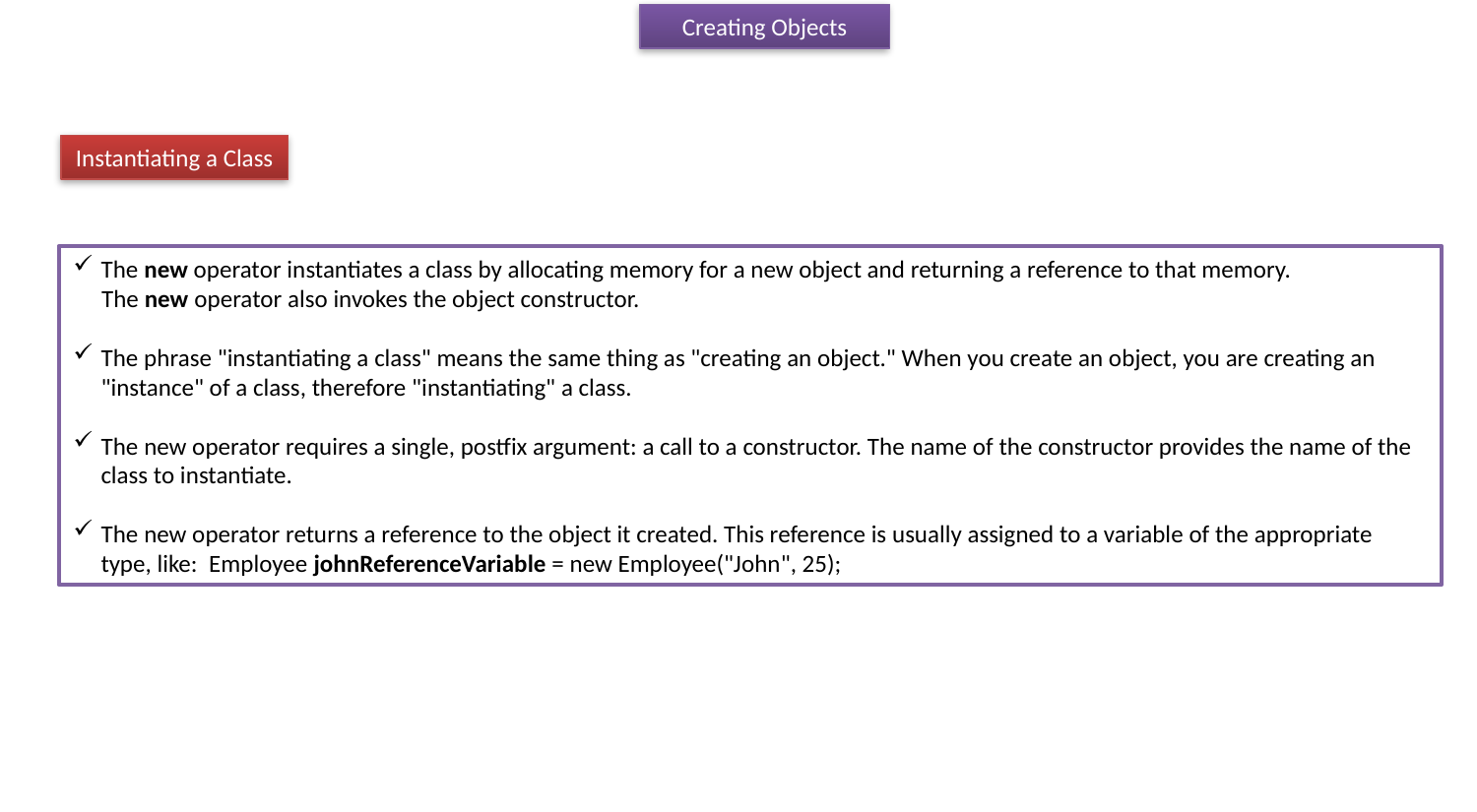

Creating Objects

Instantiating a Class
The new operator instantiates a class by allocating memory for a new object and returning a reference to that memory.
     The new operator also invokes the object constructor.

The phrase "instantiating a class" means the same thing as "creating an object." When you create an object, you are creating an "instance" of a class, therefore "instantiating" a class.

The new operator requires a single, postfix argument: a call to a constructor. The name of the constructor provides the name of the class to instantiate.

The new operator returns a reference to the object it created. This reference is usually assigned to a variable of the appropriate type, like:  Employee johnReferenceVariable = new Employee("John", 25);